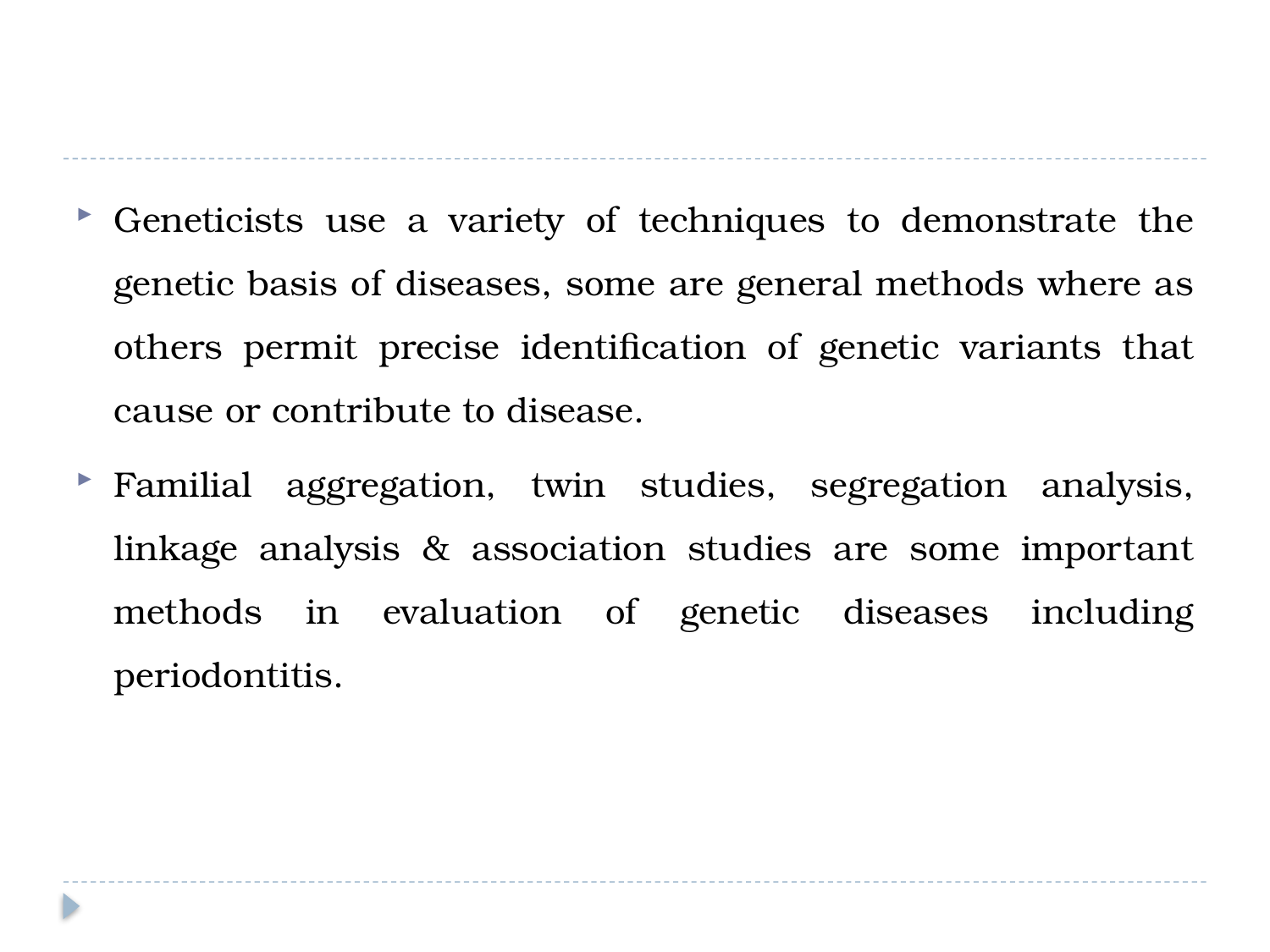

#
Geneticists use a variety of techniques to demonstrate the genetic basis of diseases, some are general methods where as others permit precise identification of genetic variants that cause or contribute to disease.
Familial aggregation, twin studies, segregation analysis, linkage analysis & association studies are some important methods in evaluation of genetic diseases including periodontitis.